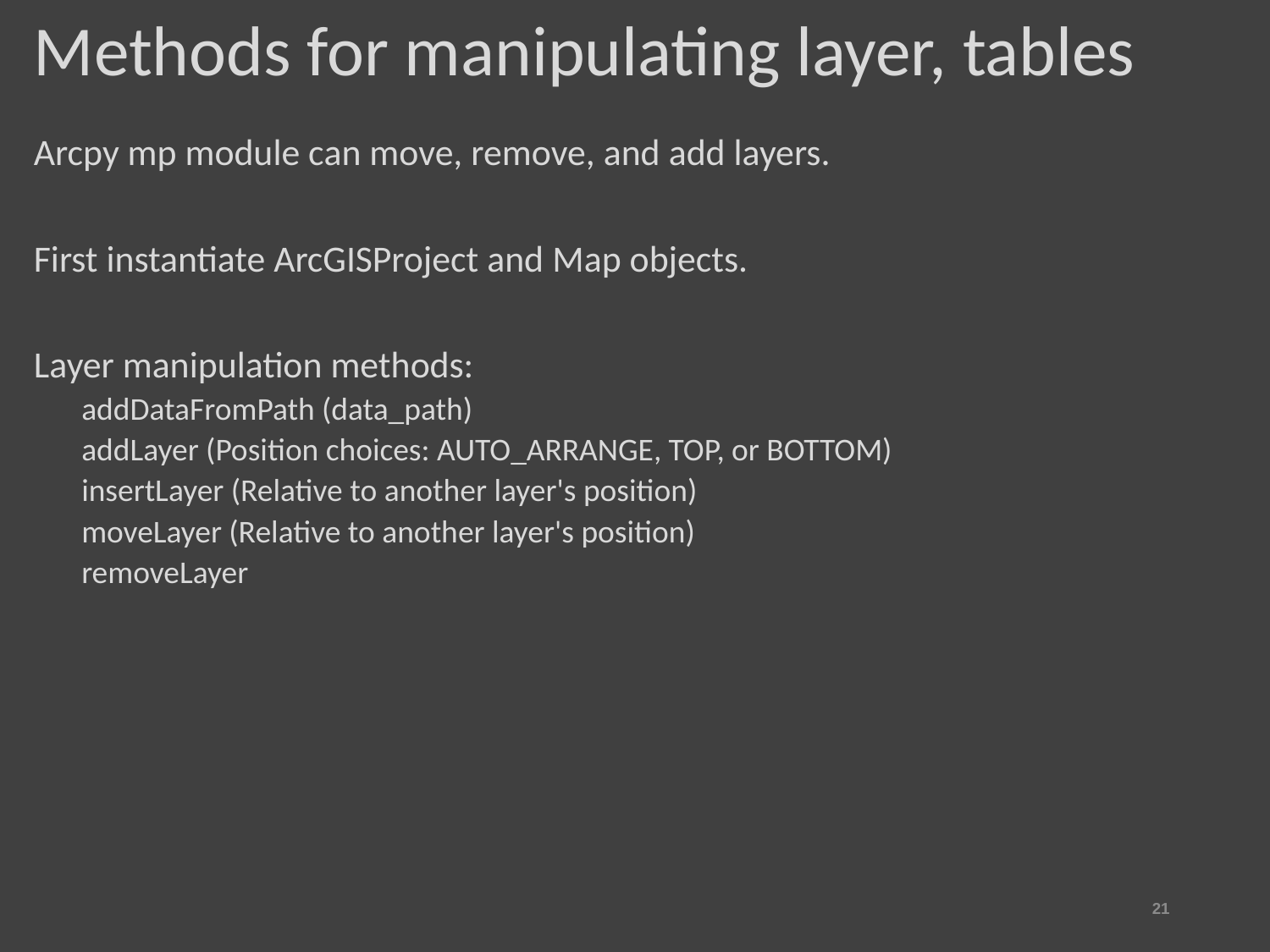

# Methods for manipulating layer, tables
Arcpy mp module can move, remove, and add layers.

First instantiate ArcGISProject and Map objects.

Layer manipulation methods:
addDataFromPath (data_path)
addLayer (Position choices: AUTO_ARRANGE, TOP, or BOTTOM)
insertLayer (Relative to another layer's position)
moveLayer (Relative to another layer's position)
removeLayer
21